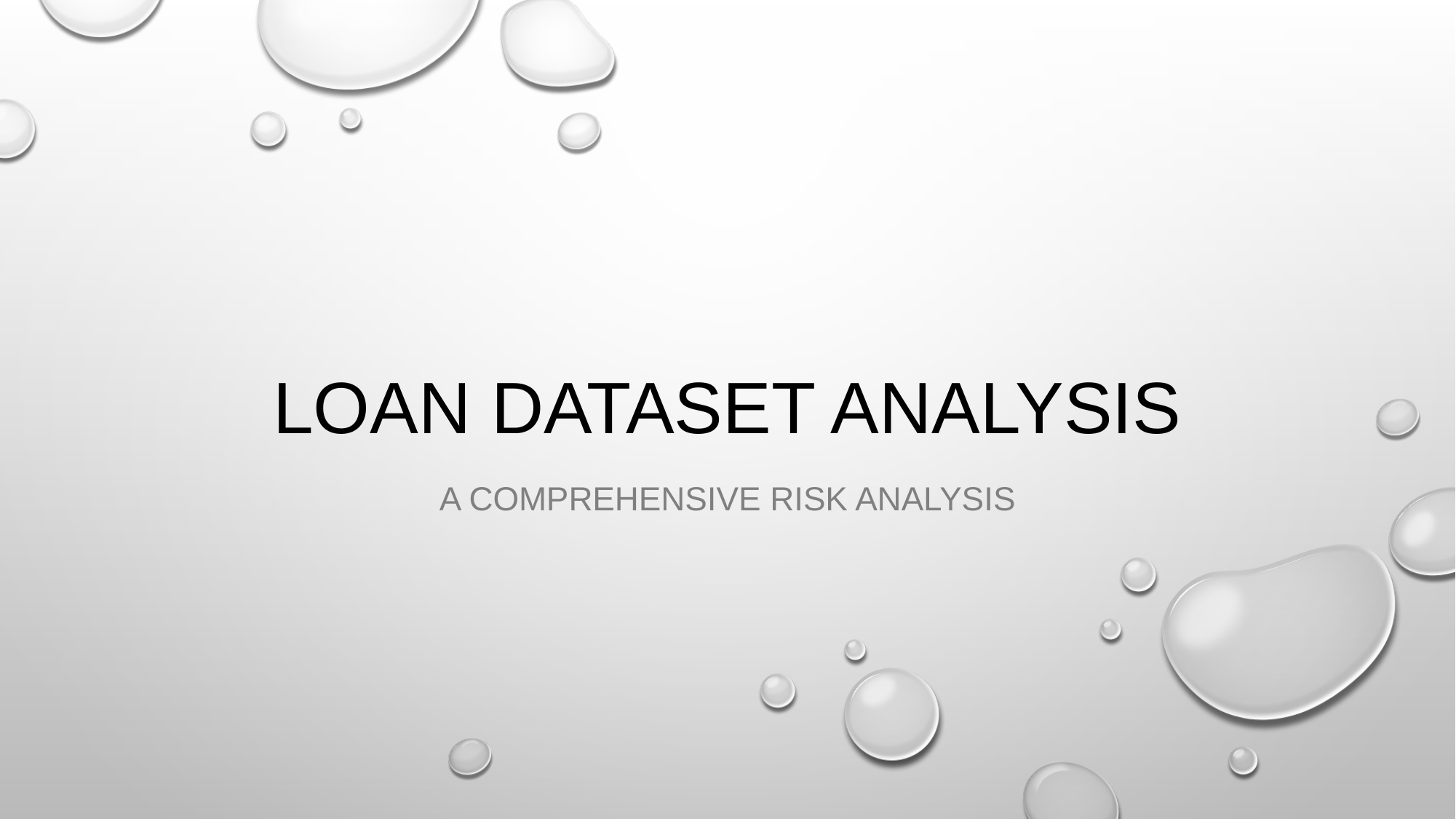

# Loan Dataset Analysis
A Comprehensive Risk Analysis